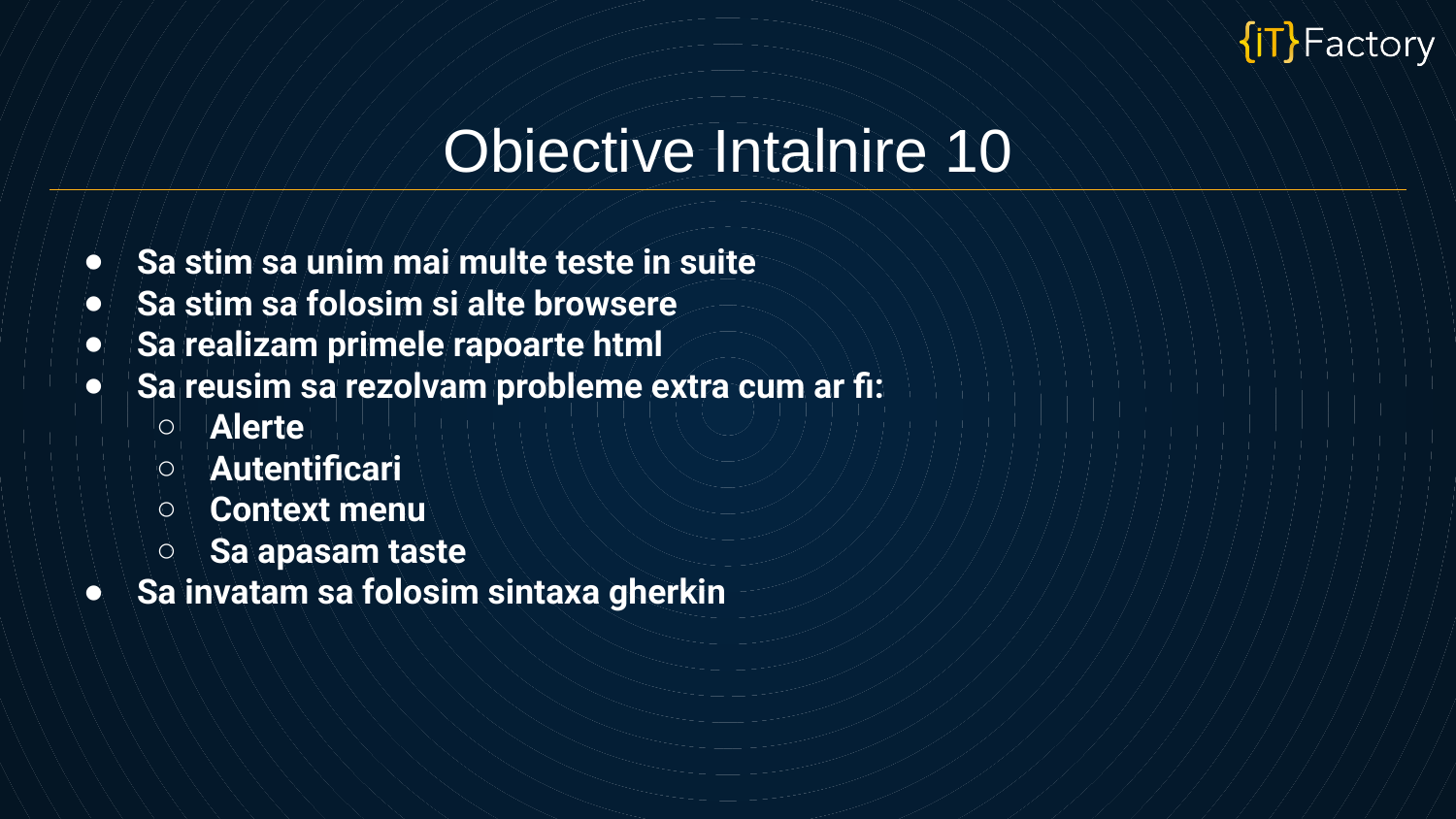

Obiective Intalnire 10
Sa stim sa unim mai multe teste in suite
Sa stim sa folosim si alte browsere
Sa realizam primele rapoarte html
Sa reusim sa rezolvam probleme extra cum ar fi:
Alerte
Autentificari
Context menu
Sa apasam taste
Sa invatam sa folosim sintaxa gherkin